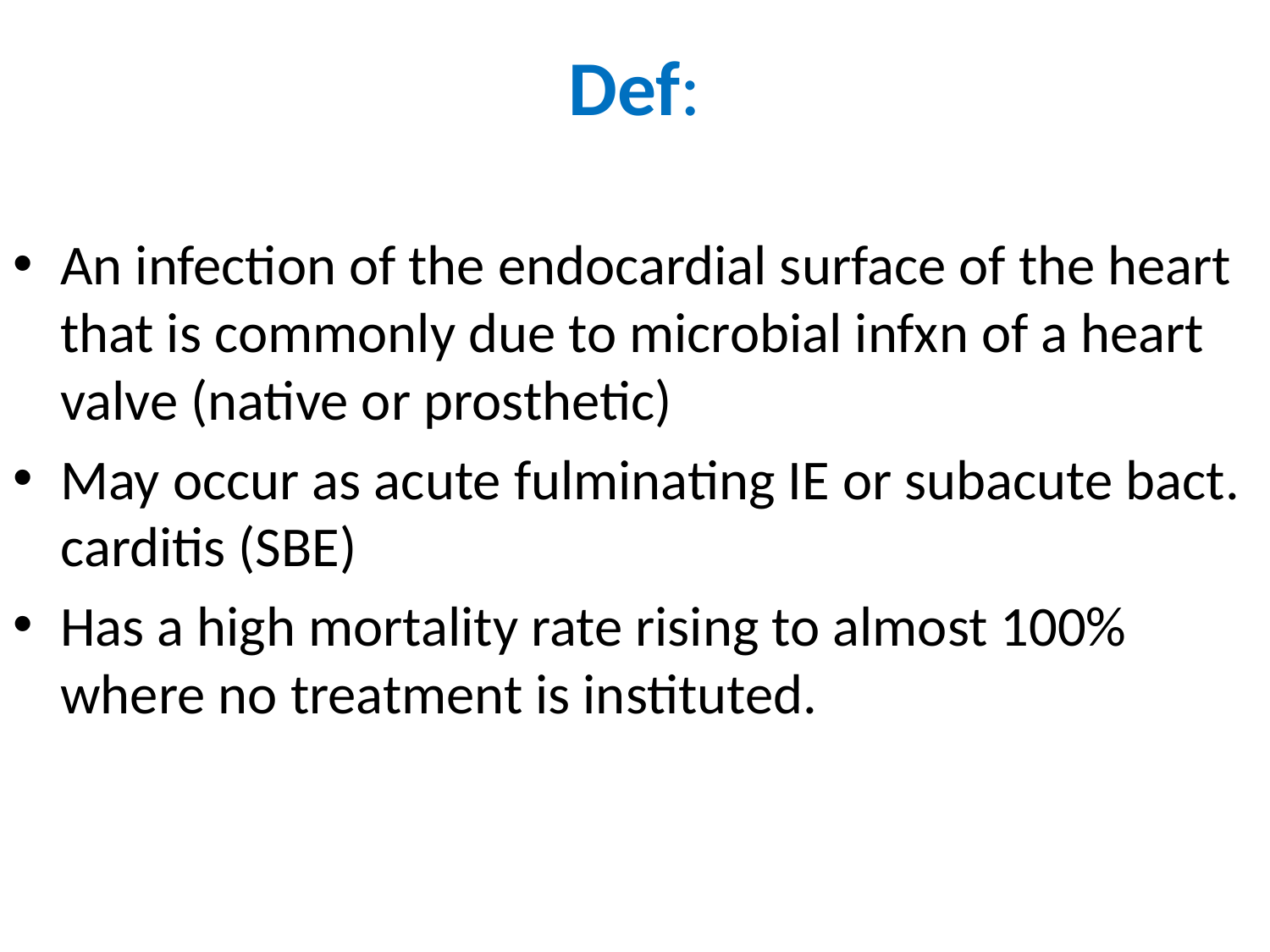

# Def:
An infection of the endocardial surface of the heart that is commonly due to microbial infxn of a heart valve (native or prosthetic)
May occur as acute fulminating IE or subacute bact. carditis (SBE)
Has a high mortality rate rising to almost 100% where no treatment is instituted.